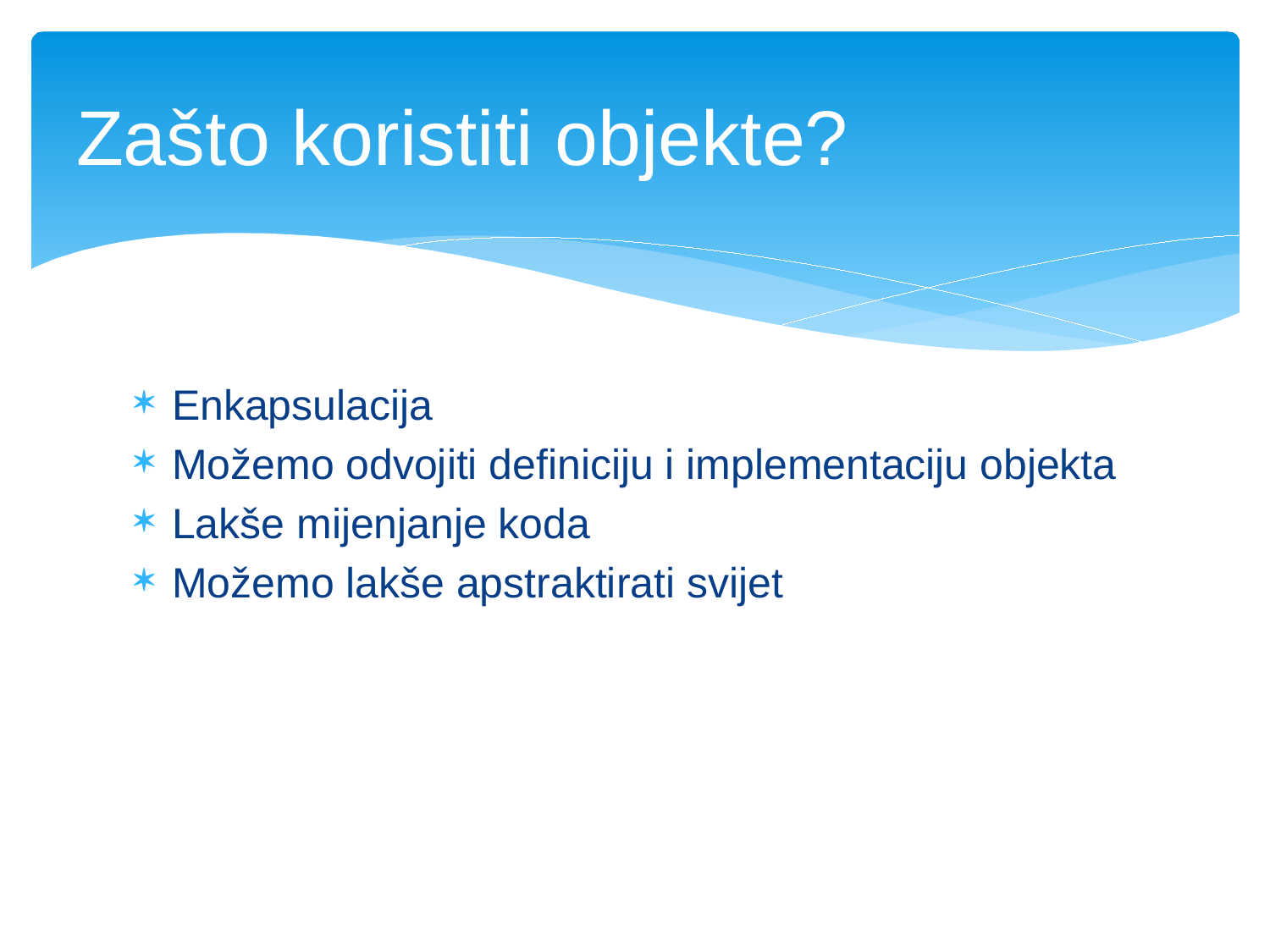

# Zašto koristiti objekte?
Enkapsulacija
Možemo odvojiti definiciju i implementaciju objekta
Lakše mijenjanje koda
Možemo lakše apstraktirati svijet